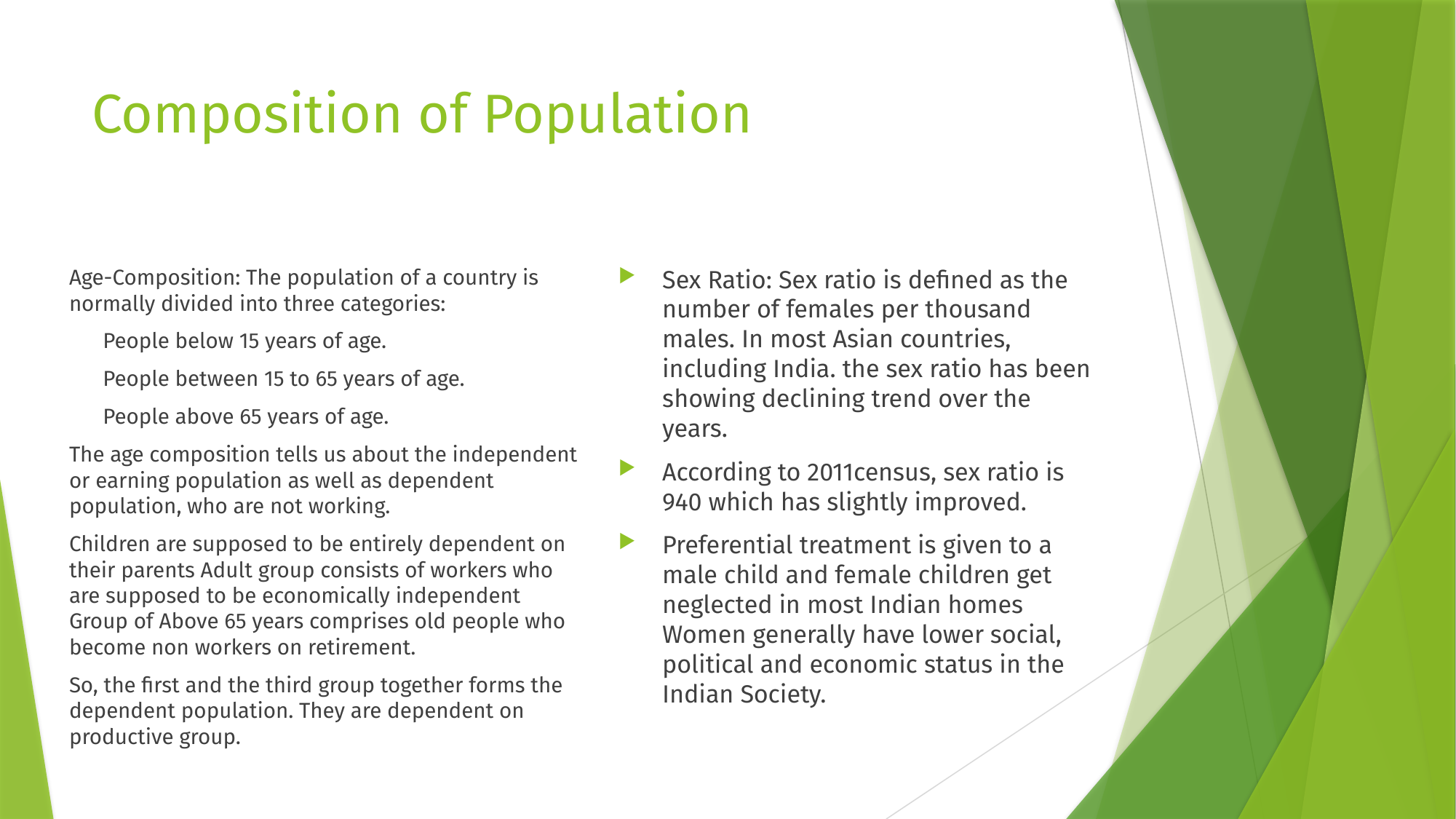

# Composition of Population
Age-Composition: The population of a country is normally divided into three categories:
      People below 15 years of age.
      People between 15 to 65 years of age.
      People above 65 years of age.
The age composition tells us about the independent or earning population as well as dependent population, who are not working.
Children are supposed to be entirely dependent on their parents Adult group consists of workers who are supposed to be economically independent Group of Above 65 years comprises old people who become non workers on retirement.
So, the first and the third group together forms the dependent population. They are dependent on productive group.
Sex Ratio: Sex ratio is defined as the number of females per thousand males. In most Asian countries, including India. the sex ratio has been showing declining trend over the years.
According to 2011census, sex ratio is 940 which has slightly improved.
Preferential treatment is given to a male child and female children get neglected in most Indian homes Women generally have lower social, political and economic status in the Indian Society.